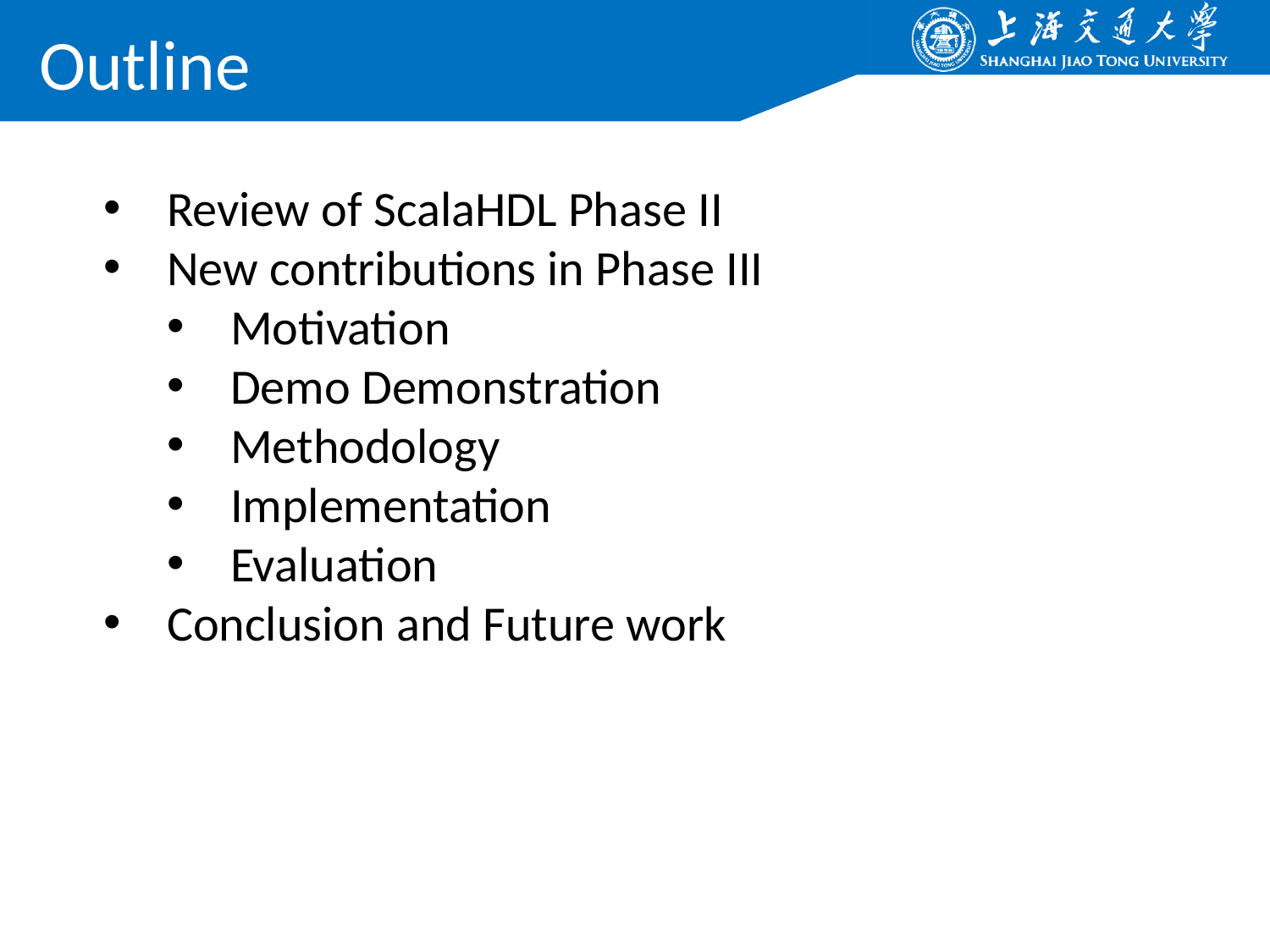

# Outline
Review of ScalaHDL Phase II
New contributions in Phase III
Motivation
Demo Demonstration
Methodology
Implementation
Evaluation
Conclusion and Future work